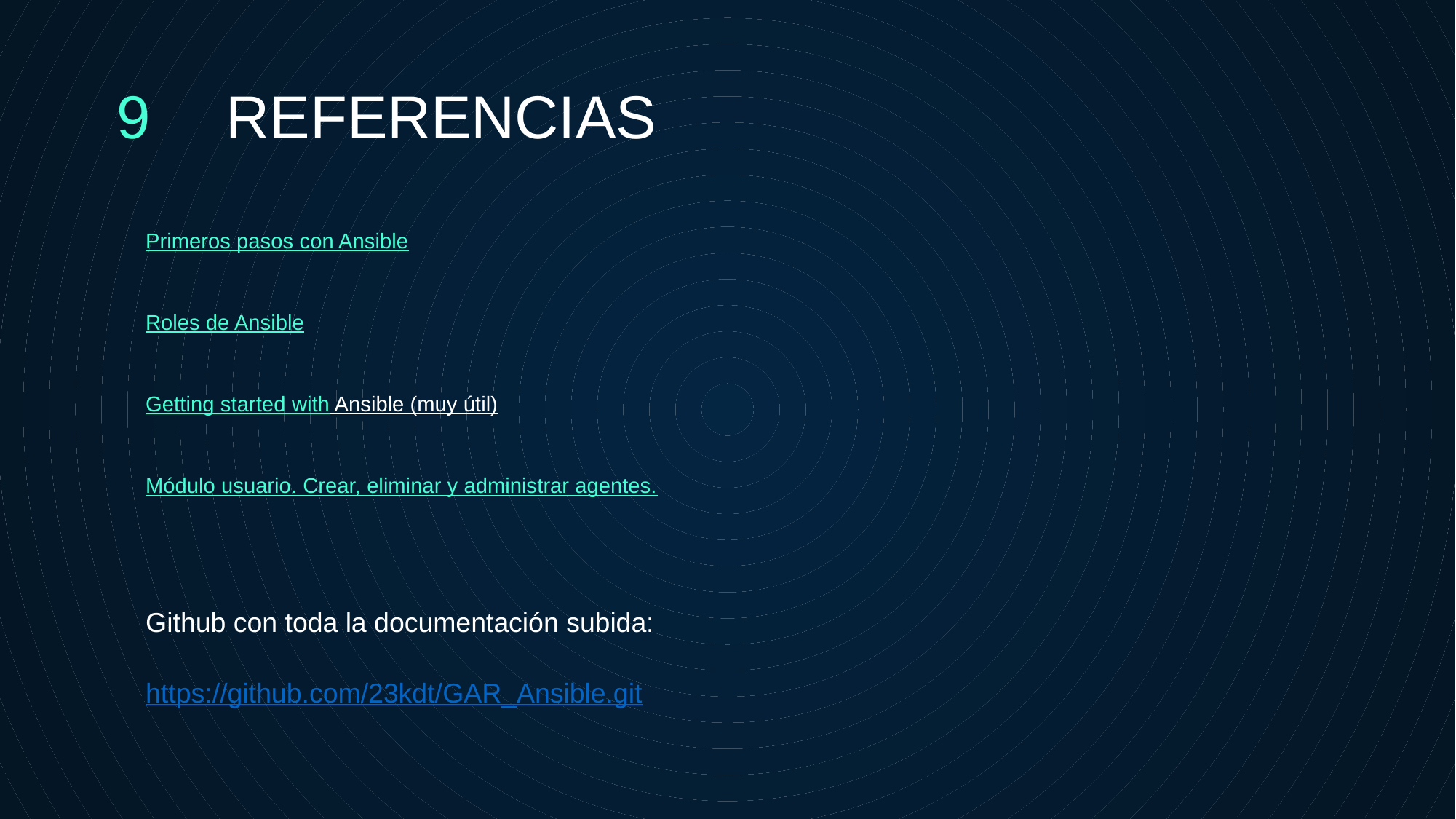

9	REFERENCIAS
# Primeros pasos con Ansible Roles de Ansible Getting started with Ansible (muy útil) Módulo usuario. Crear, eliminar y administrar agentes. Github con toda la documentación subida: https://github.com/23kdt/GAR_Ansible.git